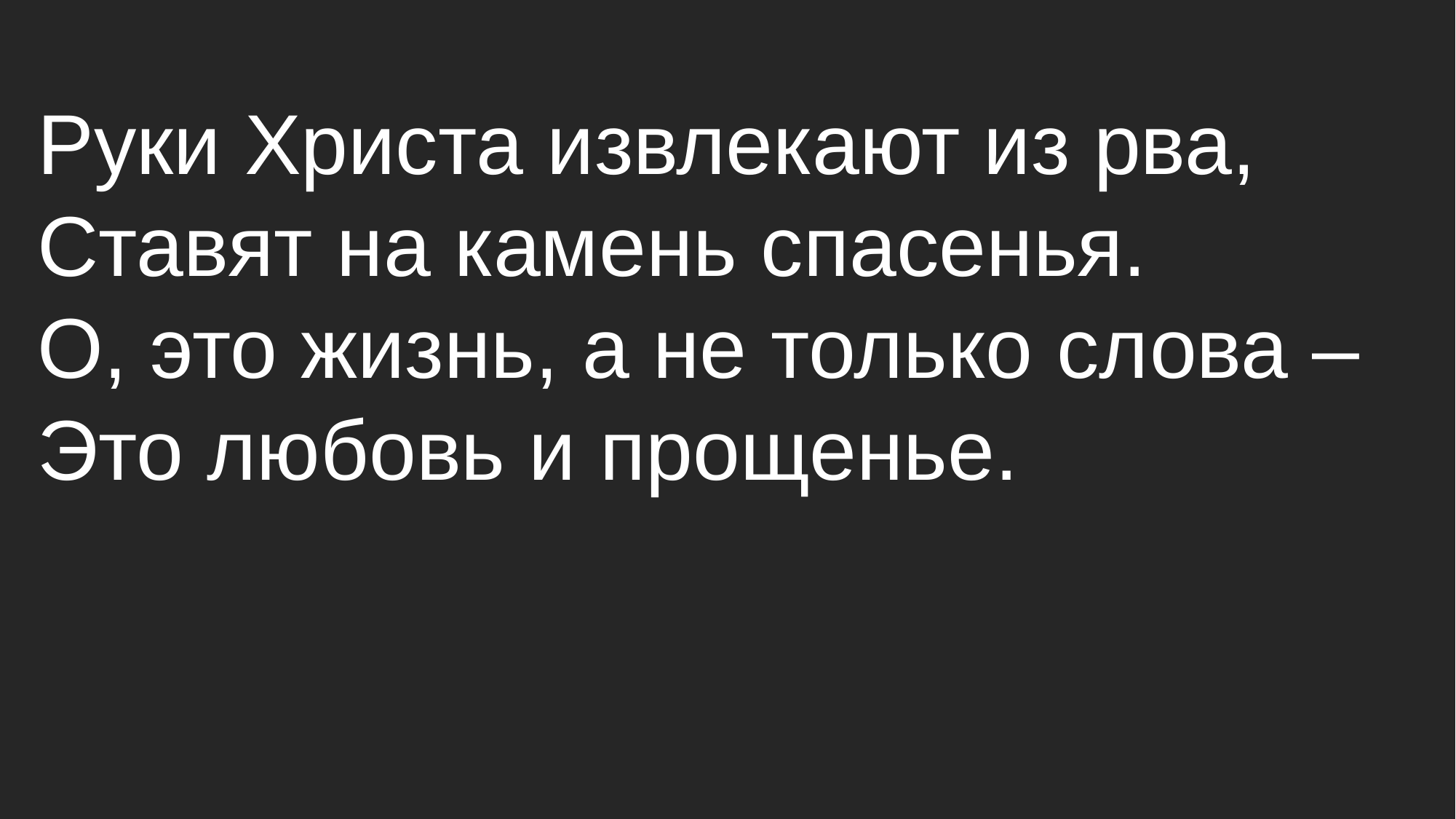

Руки Христа извлекают из рва, Ставят на камень спасенья.
О, это жизнь, а не только слова –
Это любовь и прощенье.